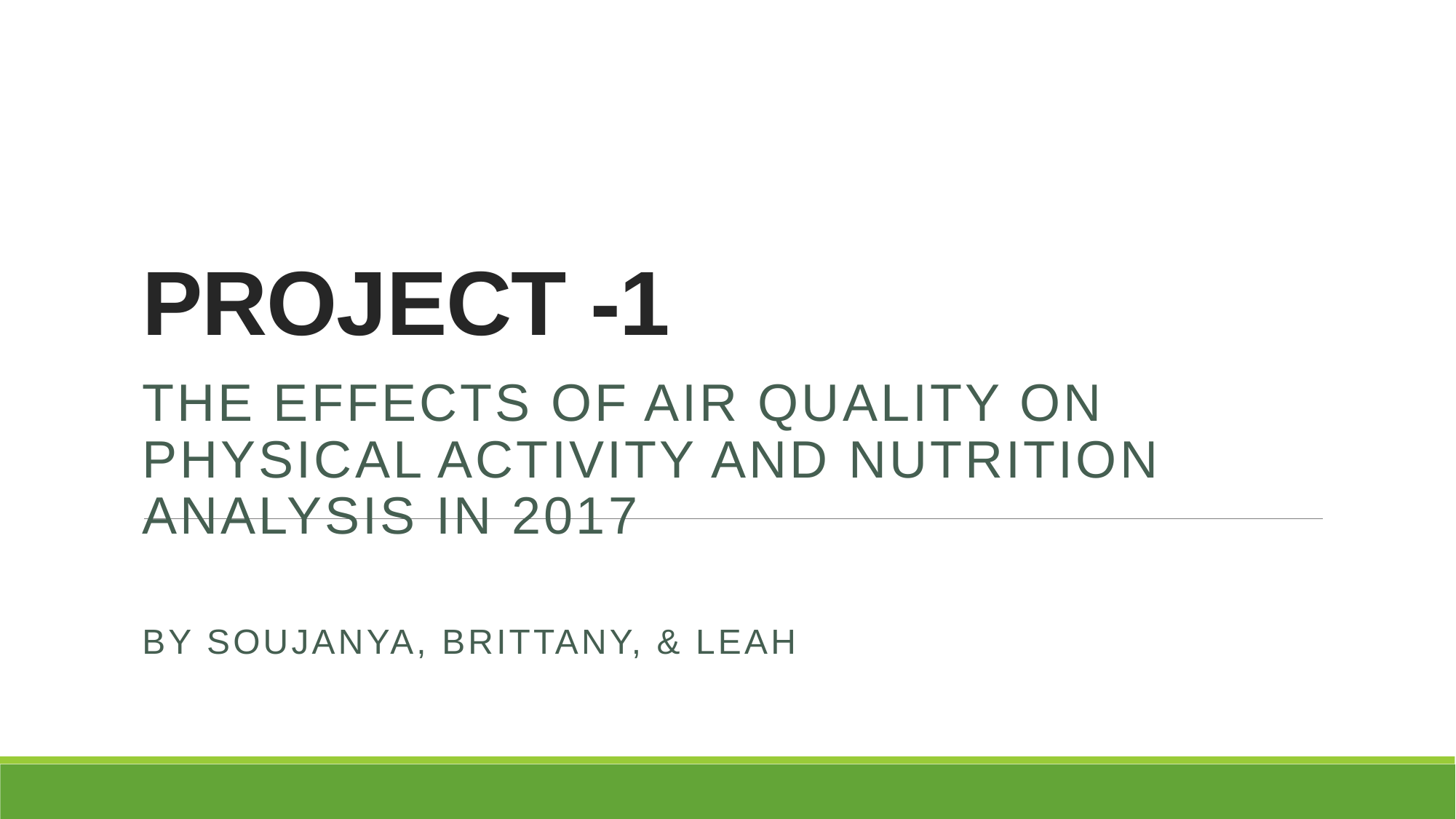

# PROJECT -1
THE EFFECTS OF AIR QUALITY ON PHYSICAL ACTIVITY AND NUTRITION ANALYSIS IN 2017

By Soujanya, Brittany, & Leah